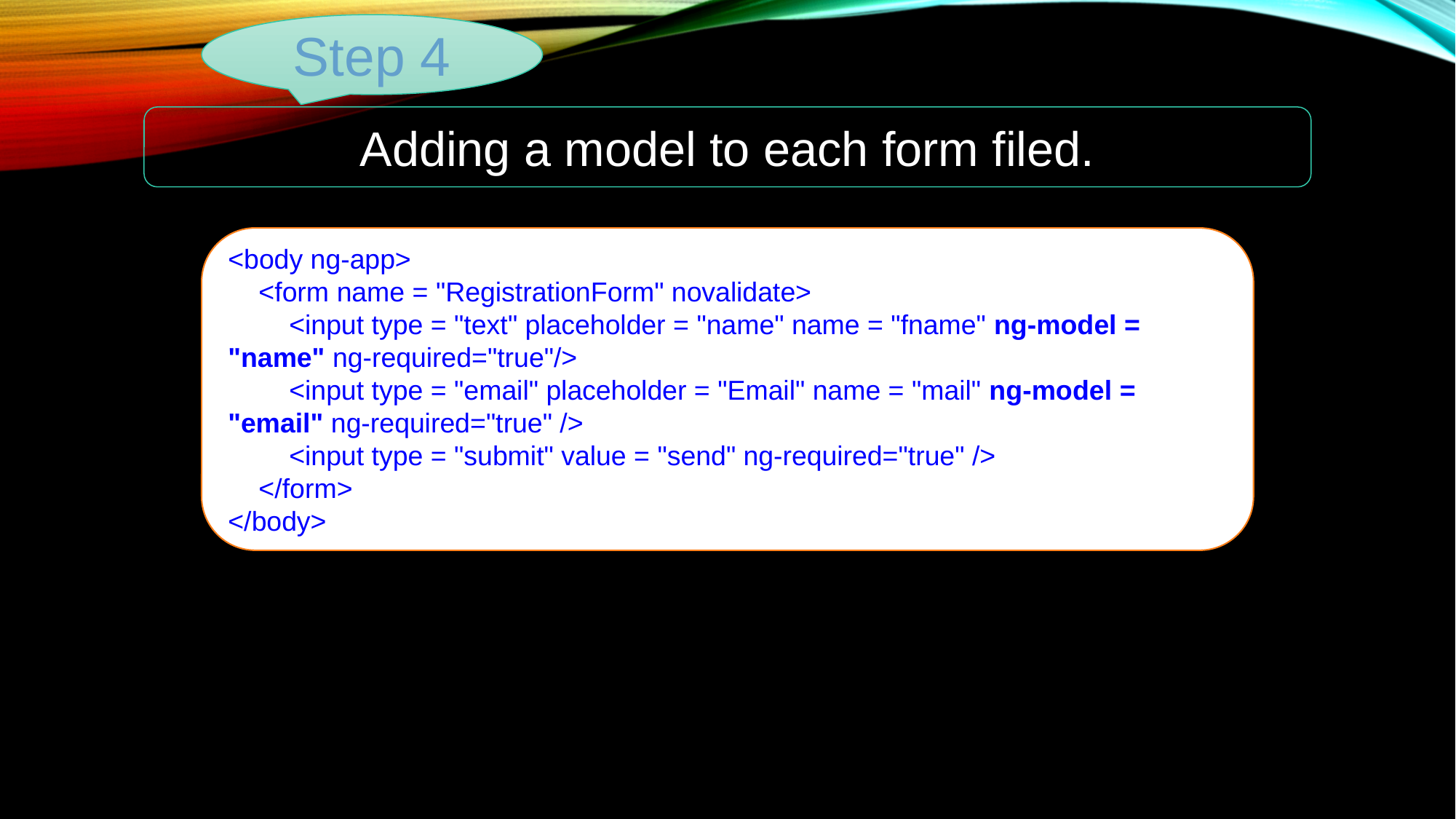

Step 4
Adding a model to each form filed.
<body ng-app>
    <form name = "RegistrationForm" novalidate>
        <input type = "text" placeholder = "name" name = "fname" ng-model = "name" ng-required="true"/>
        <input type = "email" placeholder = "Email" name = "mail" ng-model = "email" ng-required="true" />
        <input type = "submit" value = "send" ng-required="true" />
    </form>
</body>